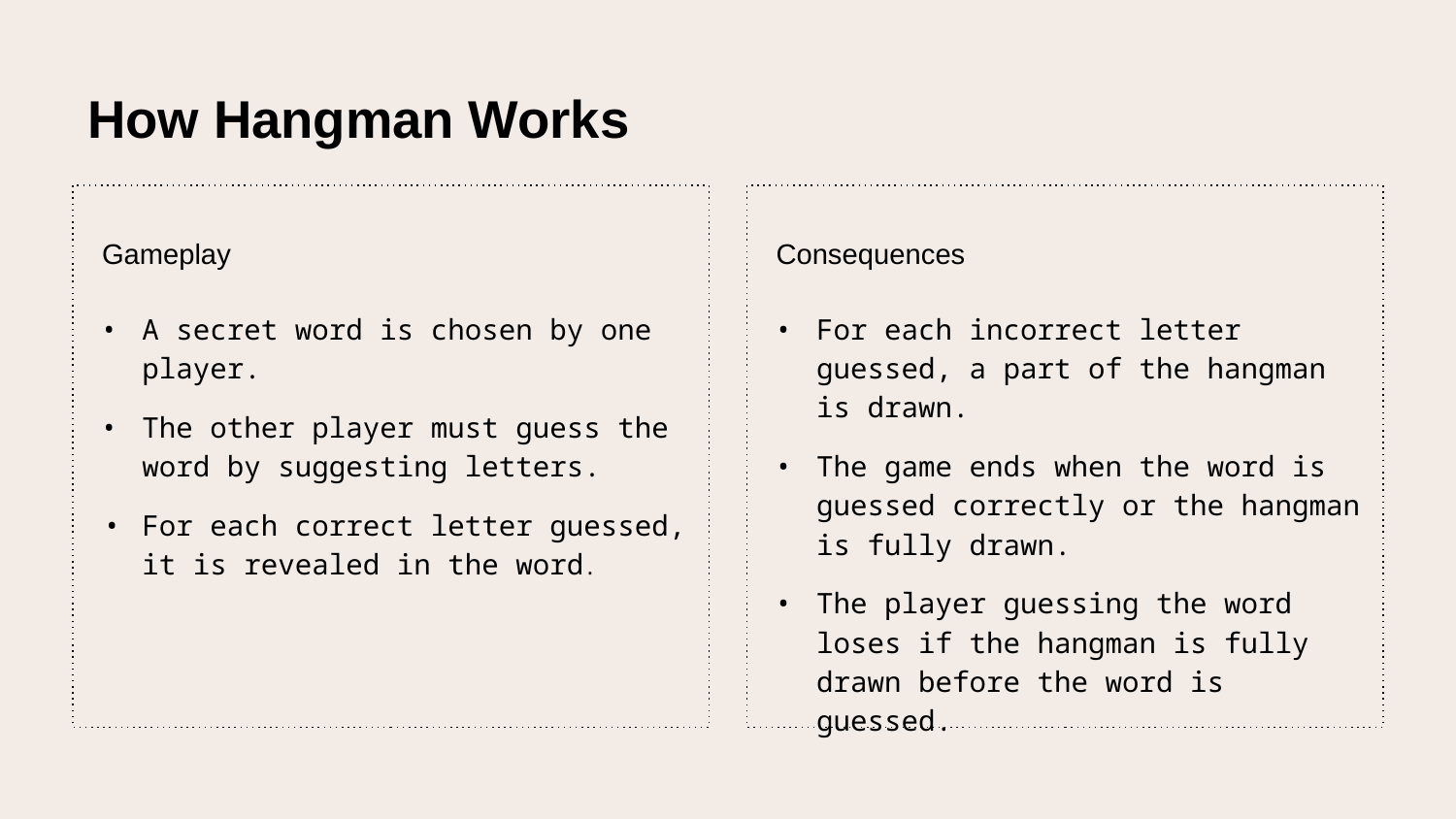

# How Hangman Works
Gameplay

Consequences
A secret word is chosen by one player.
The other player must guess the word by suggesting letters.
For each correct letter guessed, it is revealed in the word.
For each incorrect letter guessed, a part of the hangman is drawn.
The game ends when the word is guessed correctly or the hangman is fully drawn.
The player guessing the word loses if the hangman is fully drawn before the word is guessed.